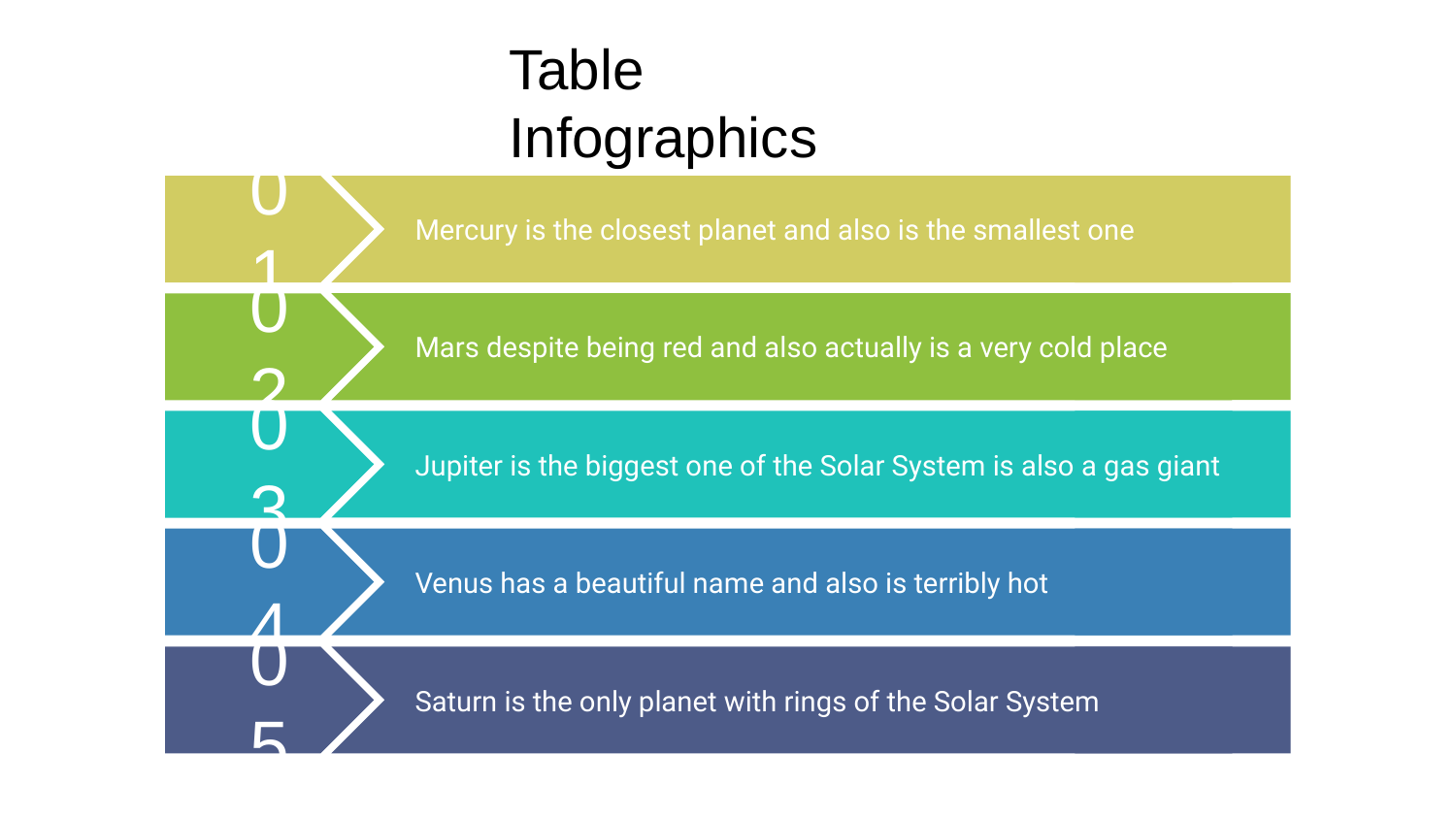

# Table Infographics

01
Mercury is the closest planet and also is the smallest one

02
Mars despite being red and also actually is a very cold place

03
Jupiter is the biggest one of the Solar System is also a gas giant

04
Venus has a beautiful name and also is terribly hot

05
Saturn is the only planet with rings of the Solar System